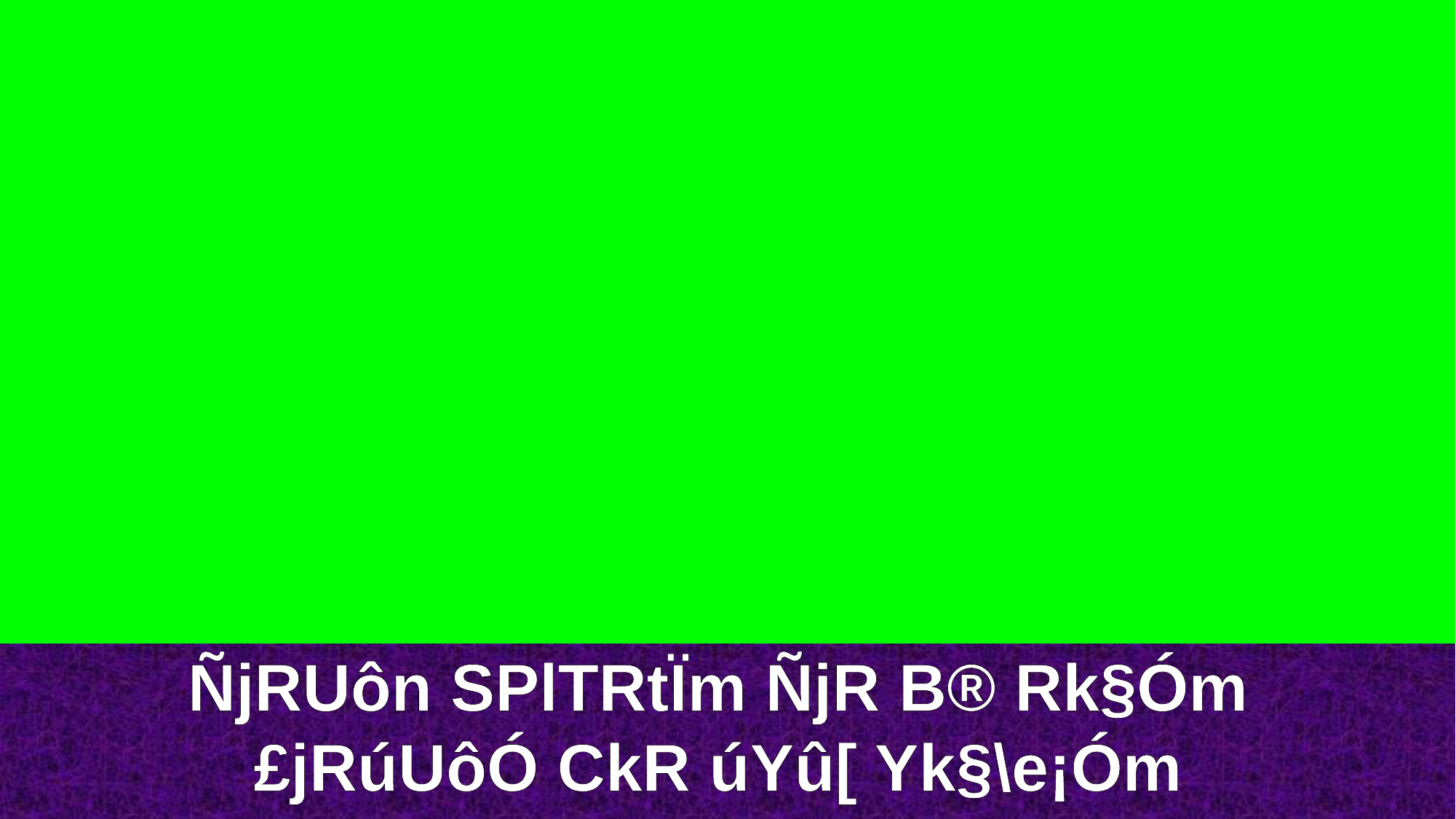

ÑjRUôn SPlTRtÏm ÑjR B® Rk§Óm
£jRúUôÓ CkR úYû[ Yk§\e¡Óm